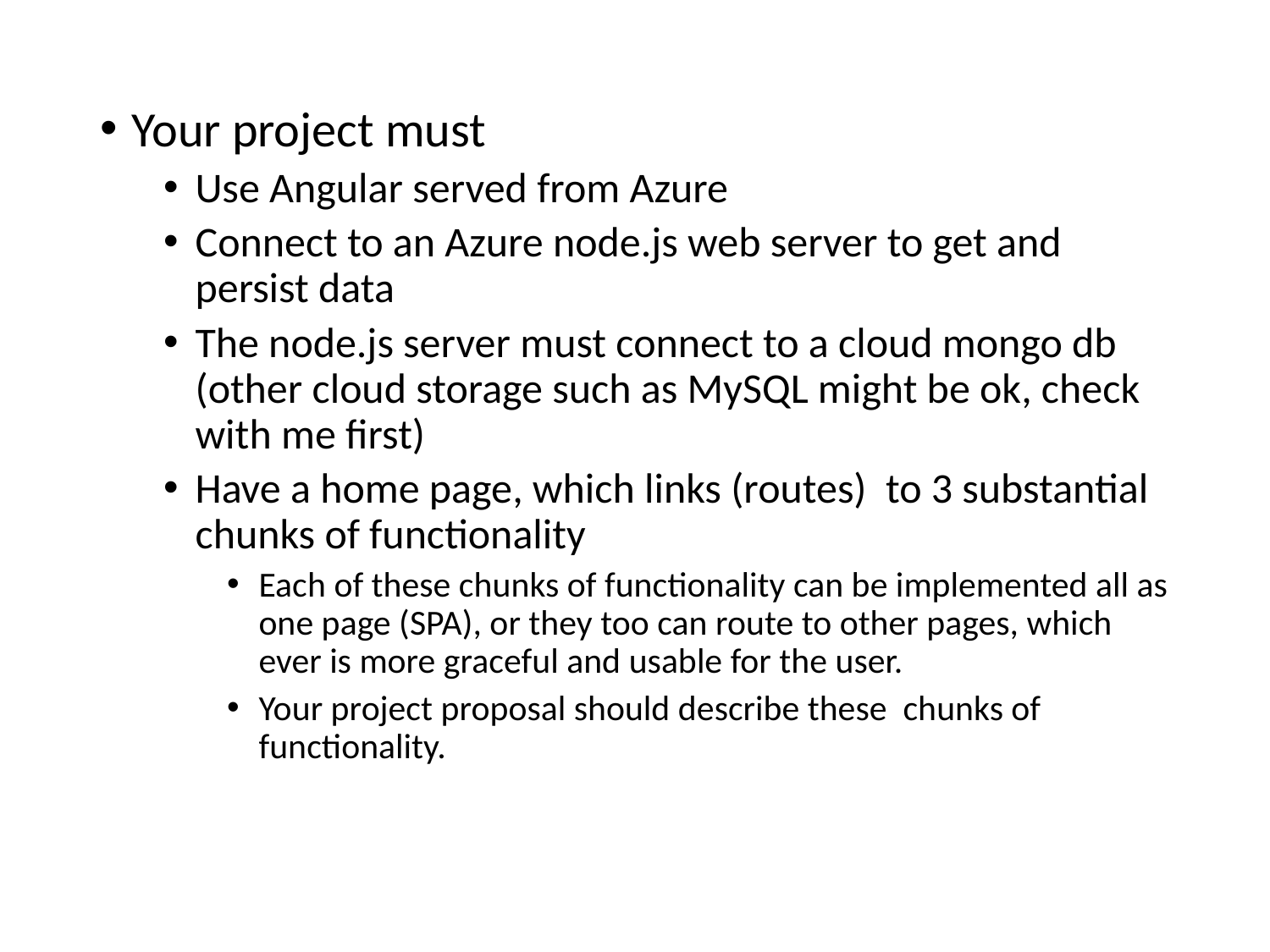

Your project must
Use Angular served from Azure
Connect to an Azure node.js web server to get and persist data
The node.js server must connect to a cloud mongo db (other cloud storage such as MySQL might be ok, check with me first)
Have a home page, which links (routes)  to 3 substantial chunks of functionality
Each of these chunks of functionality can be implemented all as one page (SPA), or they too can route to other pages, which ever is more graceful and usable for the user.
Your project proposal should describe these  chunks of functionality.